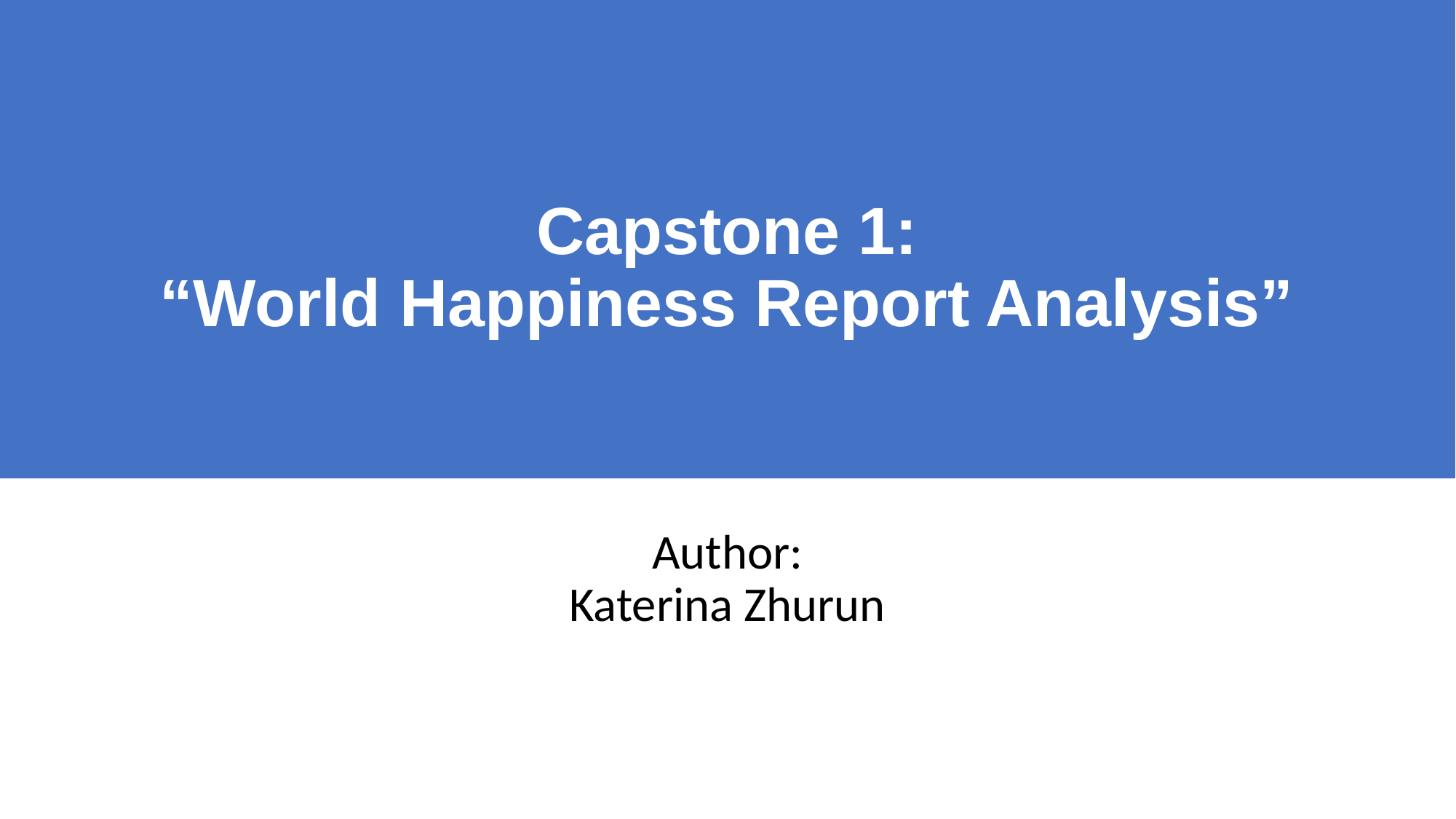

# Capstone 1: “World Happiness Report Analysis”
Author:
Katerina Zhurun